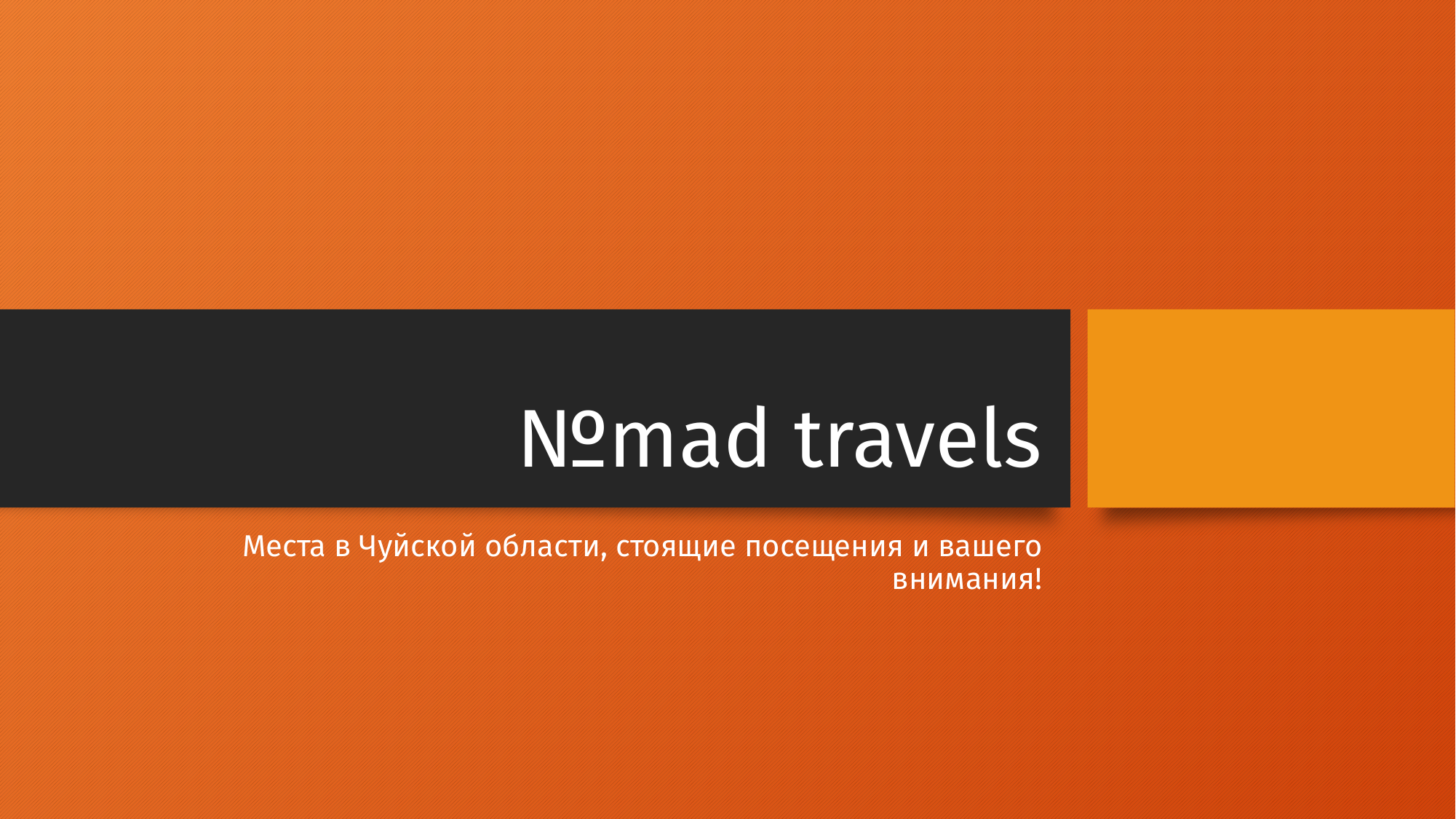

# №mad travels
Места в Чуйской области, стоящие посещения и вашего внимания!